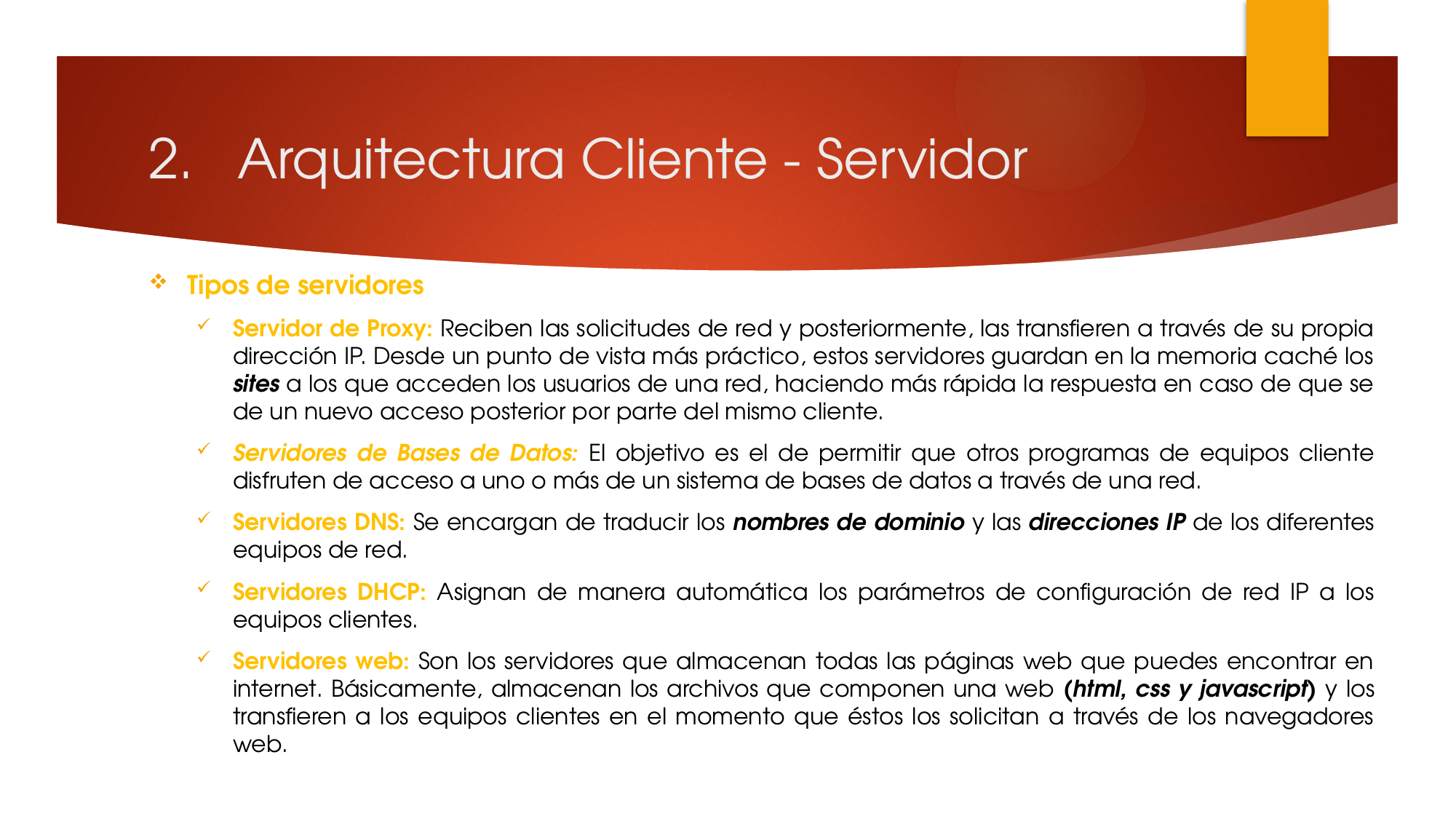

# Arquitectura Cliente - Servidor
Tipos de servidores
Servidor de Proxy: Reciben las solicitudes de red y posteriormente, las transfieren a través de su propia dirección IP. Desde un punto de vista más práctico, estos servidores guardan en la memoria caché los sites a los que acceden los usuarios de una red, haciendo más rápida la respuesta en caso de que se de un nuevo acceso posterior por parte del mismo cliente.
Servidores de Bases de Datos: El objetivo es el de permitir que otros programas de equipos cliente disfruten de acceso a uno o más de un sistema de bases de datos a través de una red.
Servidores DNS: Se encargan de traducir los nombres de dominio y las direcciones IP de los diferentes equipos de red.
Servidores DHCP: Asignan de manera automática los parámetros de configuración de red IP a los equipos clientes.
Servidores web: Son los servidores que almacenan todas las páginas web que puedes encontrar en internet. Básicamente, almacenan los archivos que componen una web (html, css y javascript) y los transfieren a los equipos clientes en el momento que éstos los solicitan a través de los navegadores web.